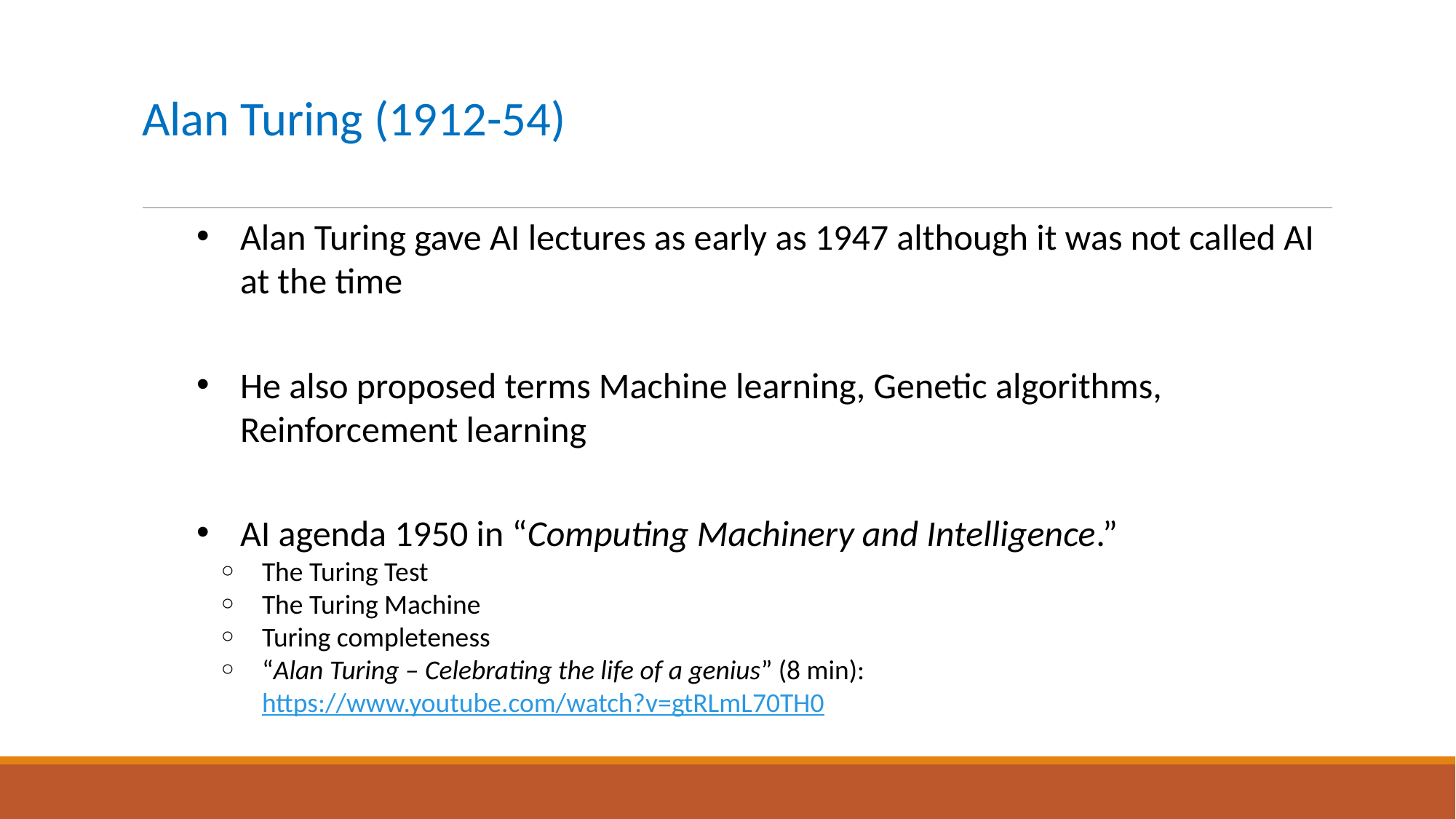

# Alan Turing (1912-54)
Alan Turing gave AI lectures as early as 1947 although it was not called AI at the time

He also proposed terms Machine learning, Genetic algorithms, Reinforcement learning

AI agenda 1950 in “Computing Machinery and Intelligence.”
The Turing Test
The Turing Machine
Turing completeness
“Alan Turing – Celebrating the life of a genius” (8 min): https://www.youtube.com/watch?v=gtRLmL70TH0